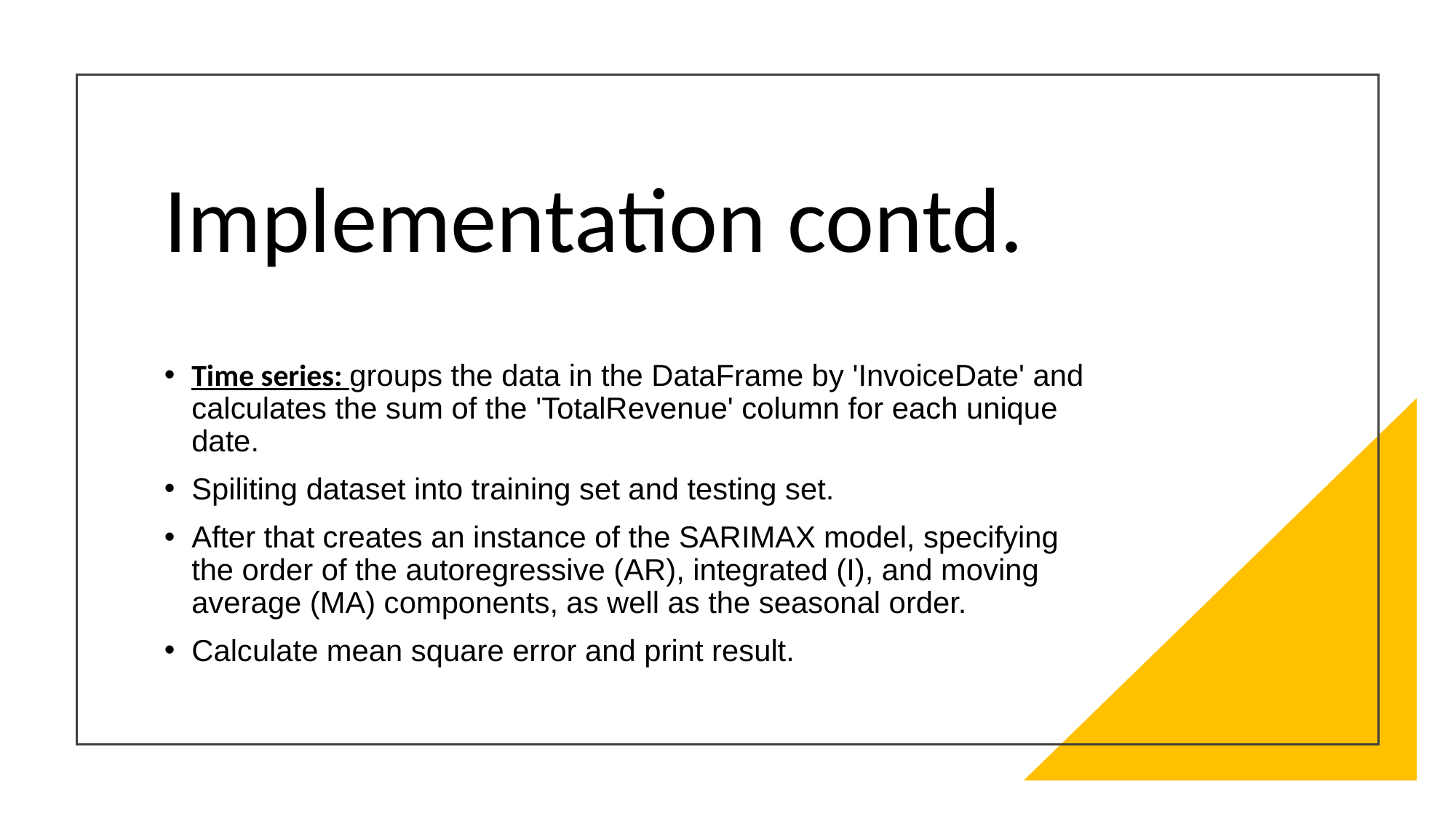

# Implementation contd.
Time series: groups the data in the DataFrame by 'InvoiceDate' and calculates the sum of the 'TotalRevenue' column for each unique date.
Spiliting dataset into training set and testing set.
After that creates an instance of the SARIMAX model, specifying the order of the autoregressive (AR), integrated (I), and moving average (MA) components, as well as the seasonal order.
Calculate mean square error and print result.